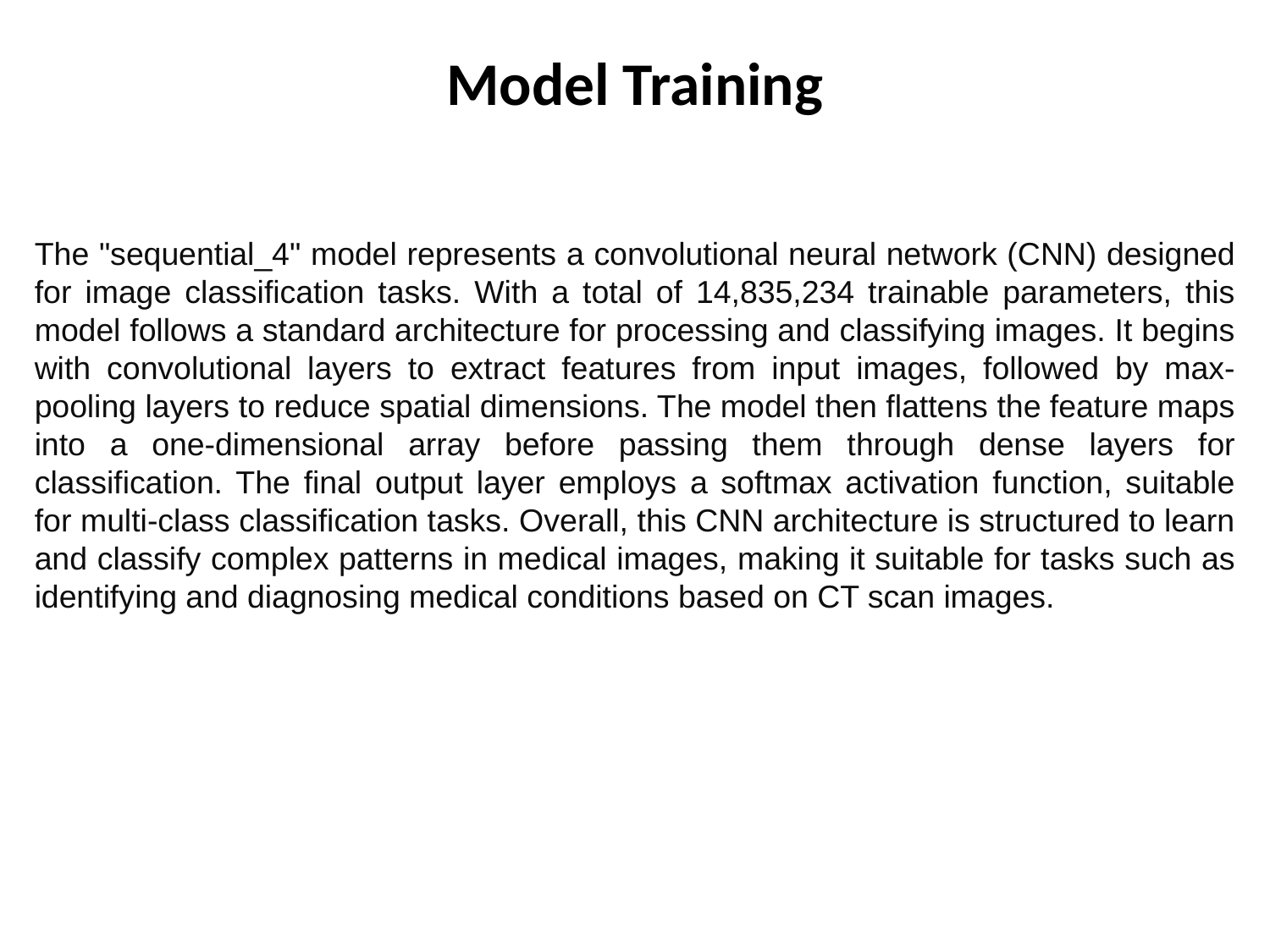

# Model Training
The "sequential_4" model represents a convolutional neural network (CNN) designed for image classification tasks. With a total of 14,835,234 trainable parameters, this model follows a standard architecture for processing and classifying images. It begins with convolutional layers to extract features from input images, followed by max-pooling layers to reduce spatial dimensions. The model then flattens the feature maps into a one-dimensional array before passing them through dense layers for classification. The final output layer employs a softmax activation function, suitable for multi-class classification tasks. Overall, this CNN architecture is structured to learn and classify complex patterns in medical images, making it suitable for tasks such as identifying and diagnosing medical conditions based on CT scan images.